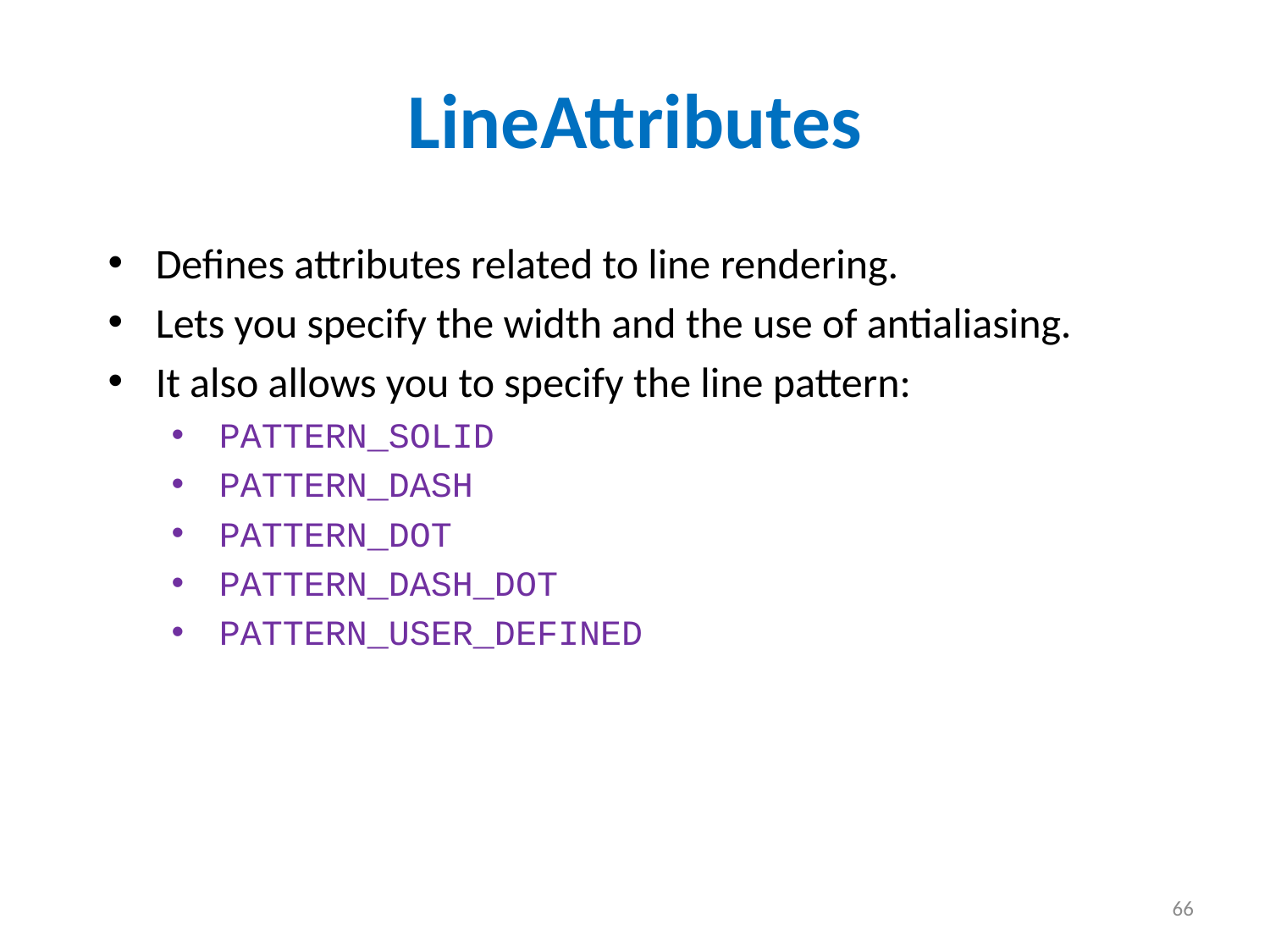

# LineAttributes
Defines attributes related to line rendering.
Lets you specify the width and the use of antialiasing.
It also allows you to specify the line pattern:
PATTERN_SOLID
PATTERN_DASH
PATTERN_DOT
PATTERN_DASH_DOT
PATTERN_USER_DEFINED
66